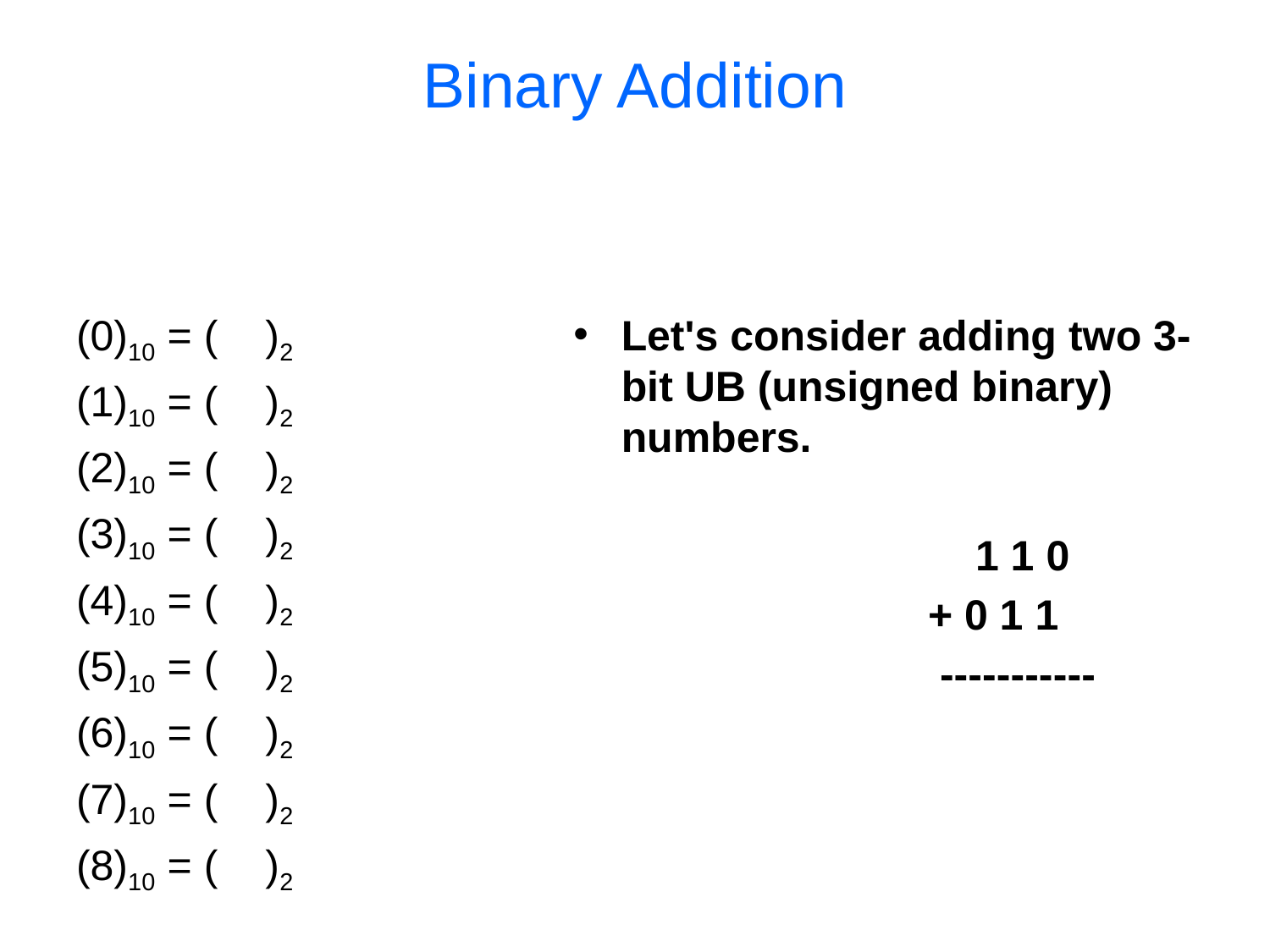

# Binary Addition
(0)10 = (    )2
(1)10 = (    )2
(2)10 = (    )2
(3)10 = (    )2
(4)10 = (    )2
(5)10 = (    )2
(6)10 = (    )2
(7)10 = (    )2
(8)10 = (    )2

Let's consider adding two 3-bit UB (unsigned binary) numbers.

   		   1 1 0
+ 0 1 1
-----------